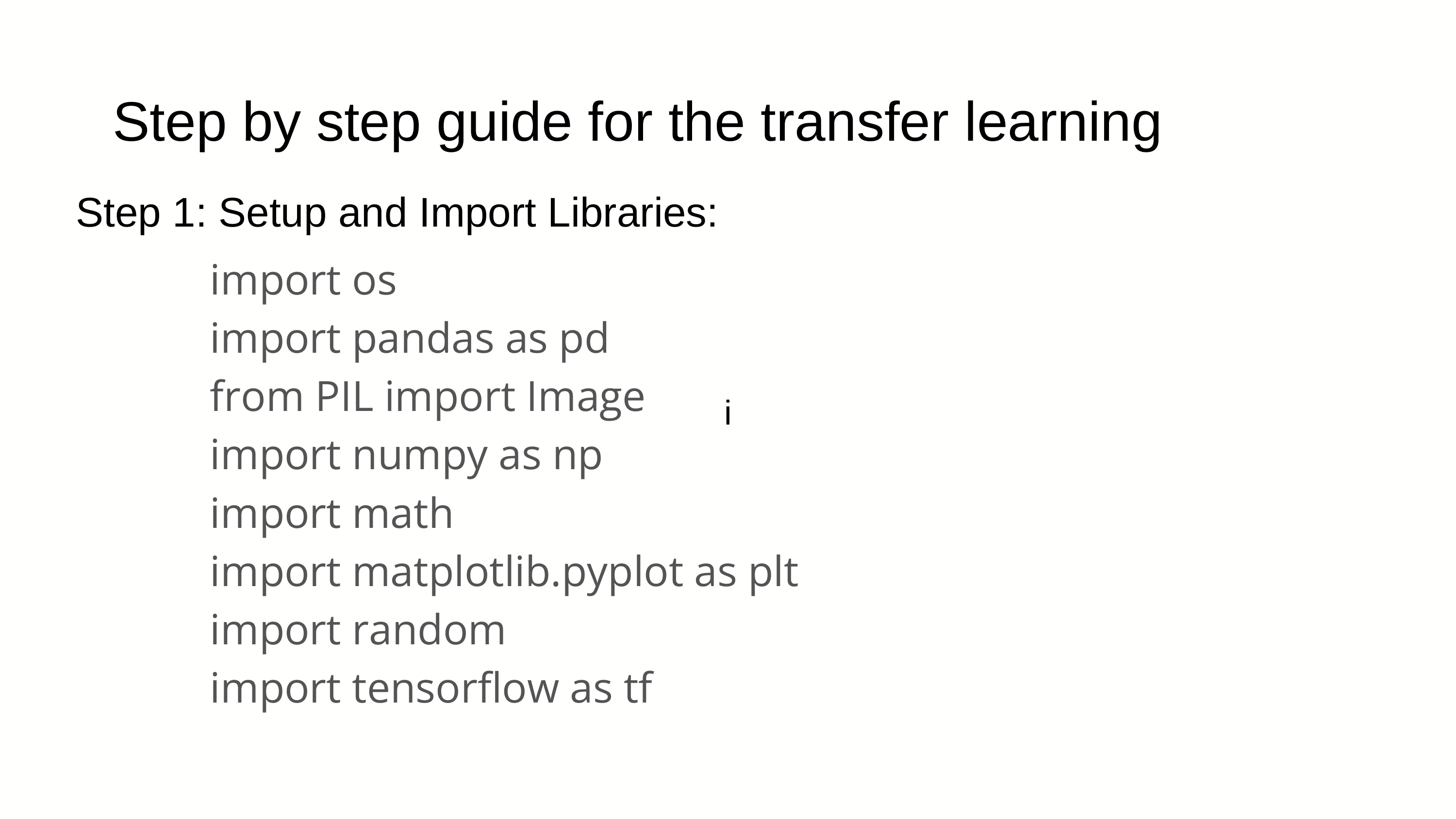

Step by step guide for the transfer learning
Step 1: Setup and Import Libraries:
import os
import pandas as pd
from PIL import Image
import numpy as np
import math
import matplotlib.pyplot as plt
import random
import tensorflow as tf
i